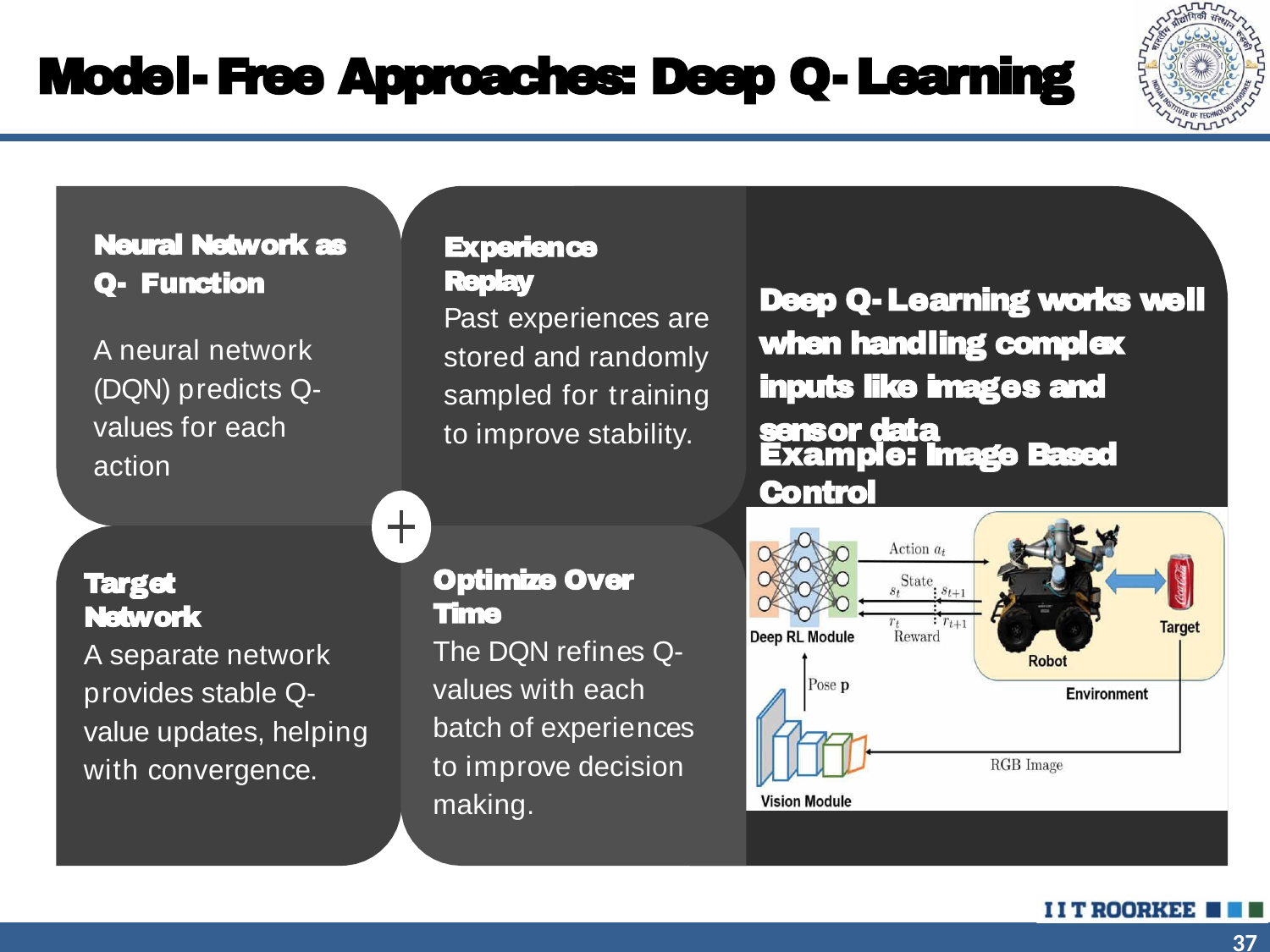

# Model-Free Approaches: Deep Q-Learning

Neural Network as Q- Function
Experience Replay
Deep Q-Learning works well when handling complex inputs like images and sensor data
Past experiences are stored and randomly sampled for training to improve stability.
A neural network (DQN) predicts Q- values for each action
Example: Image Based Control

Optimize Over Time
Target Network
The DQN refines Q- values with each batch of experiences to improve decision making.
A separate network provides stable Q-value updates, helping with convergence.
37